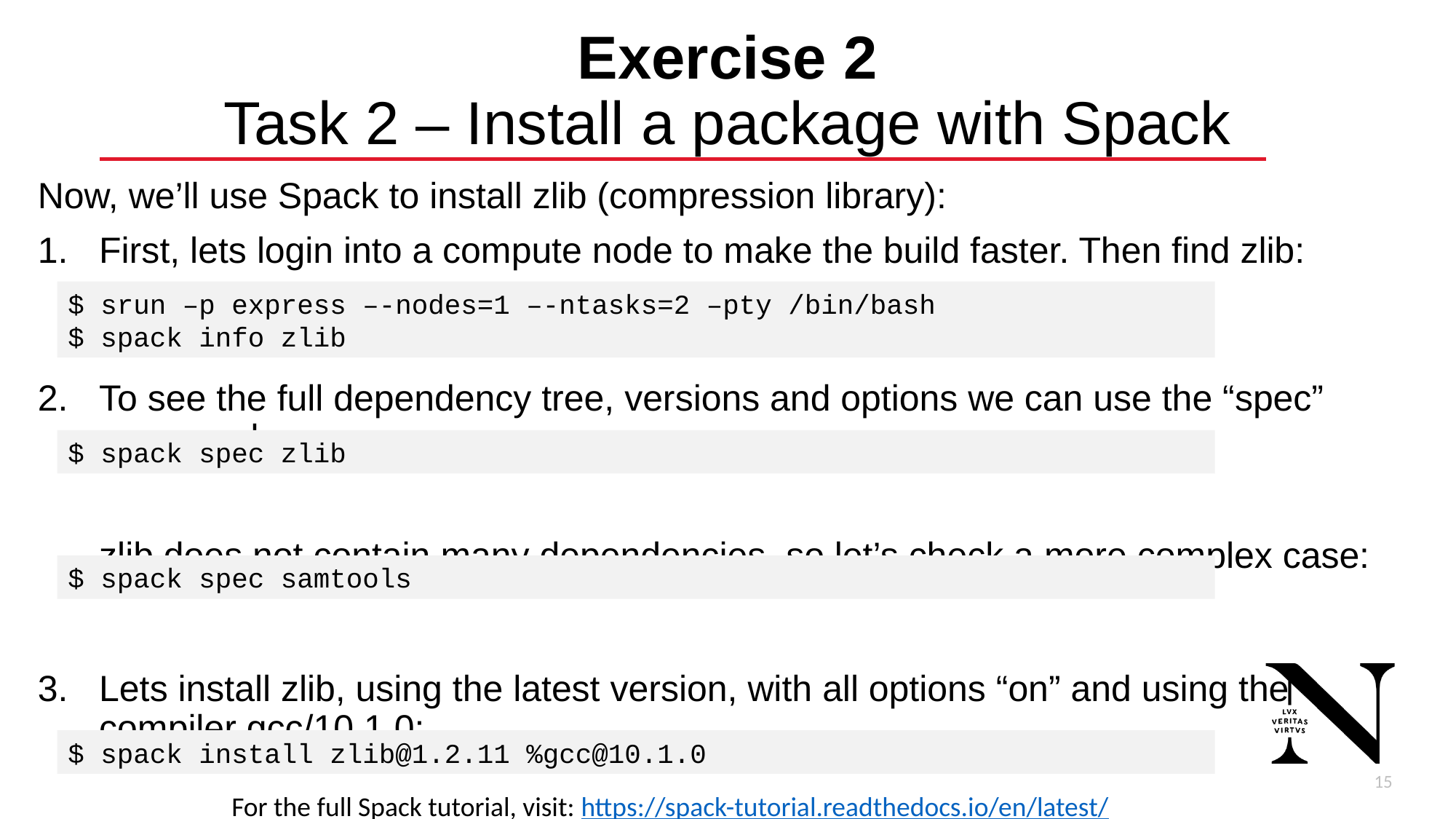

# Exercise 2 Task 2 – Install a package with Spack
Now, we’ll use Spack to install zlib (compression library):
First, lets login into a compute node to make the build faster. Then find zlib:

To see the full dependency tree, versions and options we can use the “spec” command:
zlib does not contain many dependencies, so let’s check a more complex case:
Lets install zlib, using the latest version, with all options “on” and using the compiler gcc/10.1.0:

$ srun –p express –-nodes=1 –-ntasks=2 –pty /bin/bash
$ spack info zlib
$ spack spec zlib
$ spack spec samtools
$ spack install zlib@1.2.11 %gcc@10.1.0
15
For the full Spack tutorial, visit: https://spack-tutorial.readthedocs.io/en/latest/